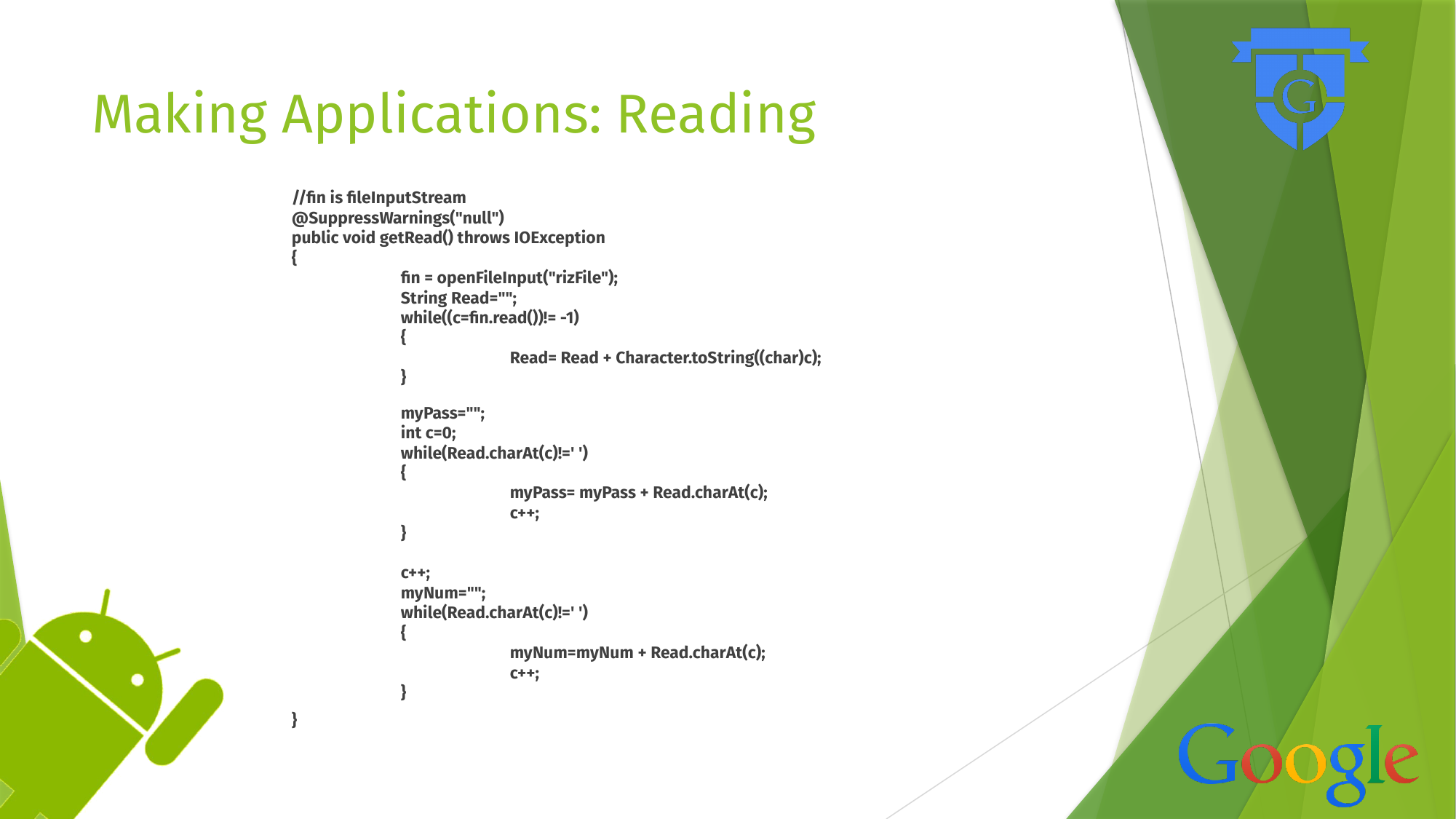

# Making Applications: Reading
//fin is fileInputStream
@SuppressWarnings("null")
public void getRead() throws IOException
{
	fin = openFileInput("rizFile");
	String Read="";
	while((c=fin.read())!= -1)
	{
		Read= Read + Character.toString((char)c);
	}
	myPass="";
	int c=0;
	while(Read.charAt(c)!=' ')
	{
		myPass= myPass + Read.charAt(c);
		c++;
	}
	c++;
	myNum="";
	while(Read.charAt(c)!=' ')
	{
		myNum=myNum + Read.charAt(c);
		c++;
	}
}